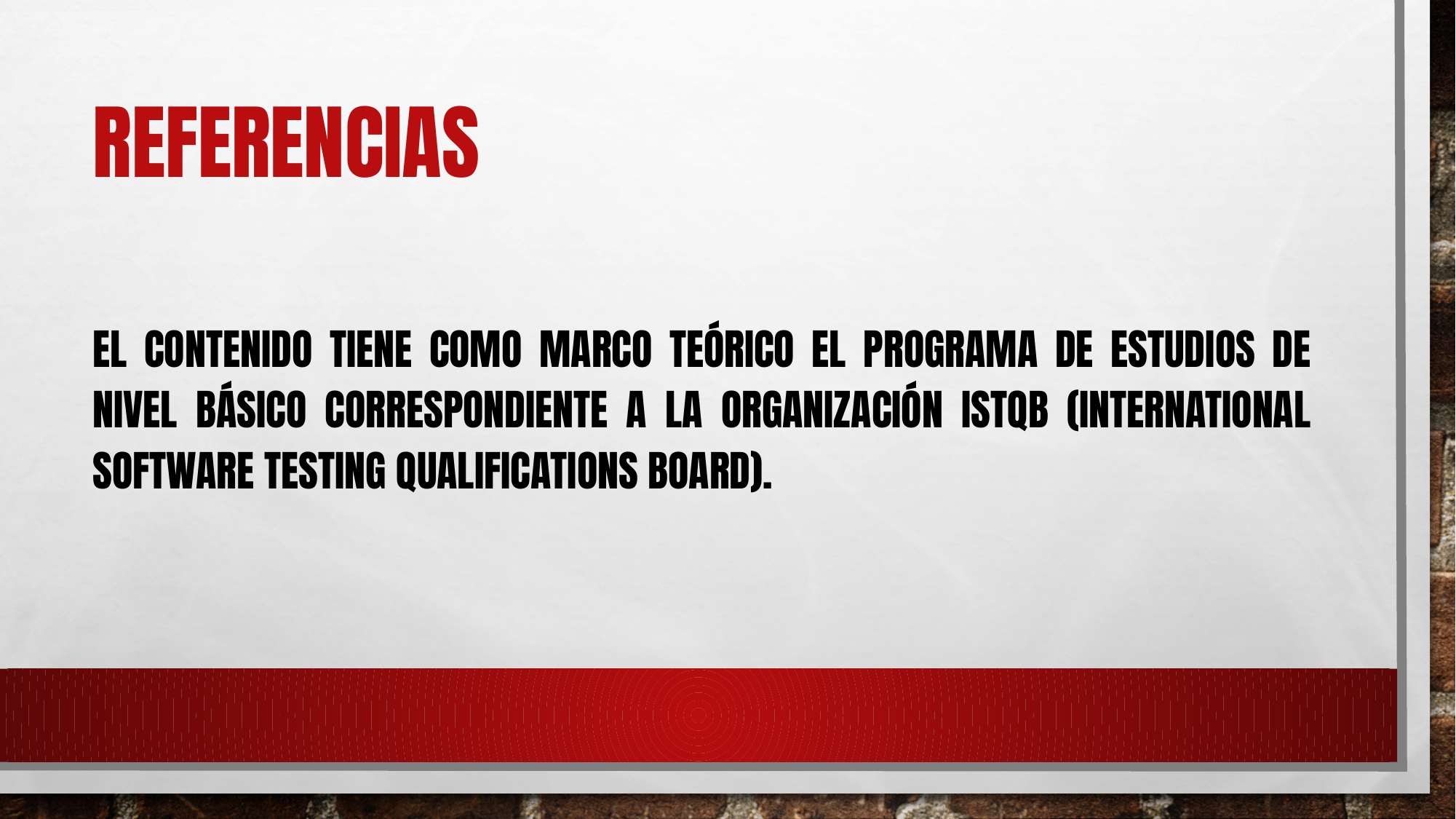

# referencias
El contenido tiene como marco teórico el programa de estudios de nivel básico correspondiente a la organización ISTQB (International Software Testing Qualifications Board).